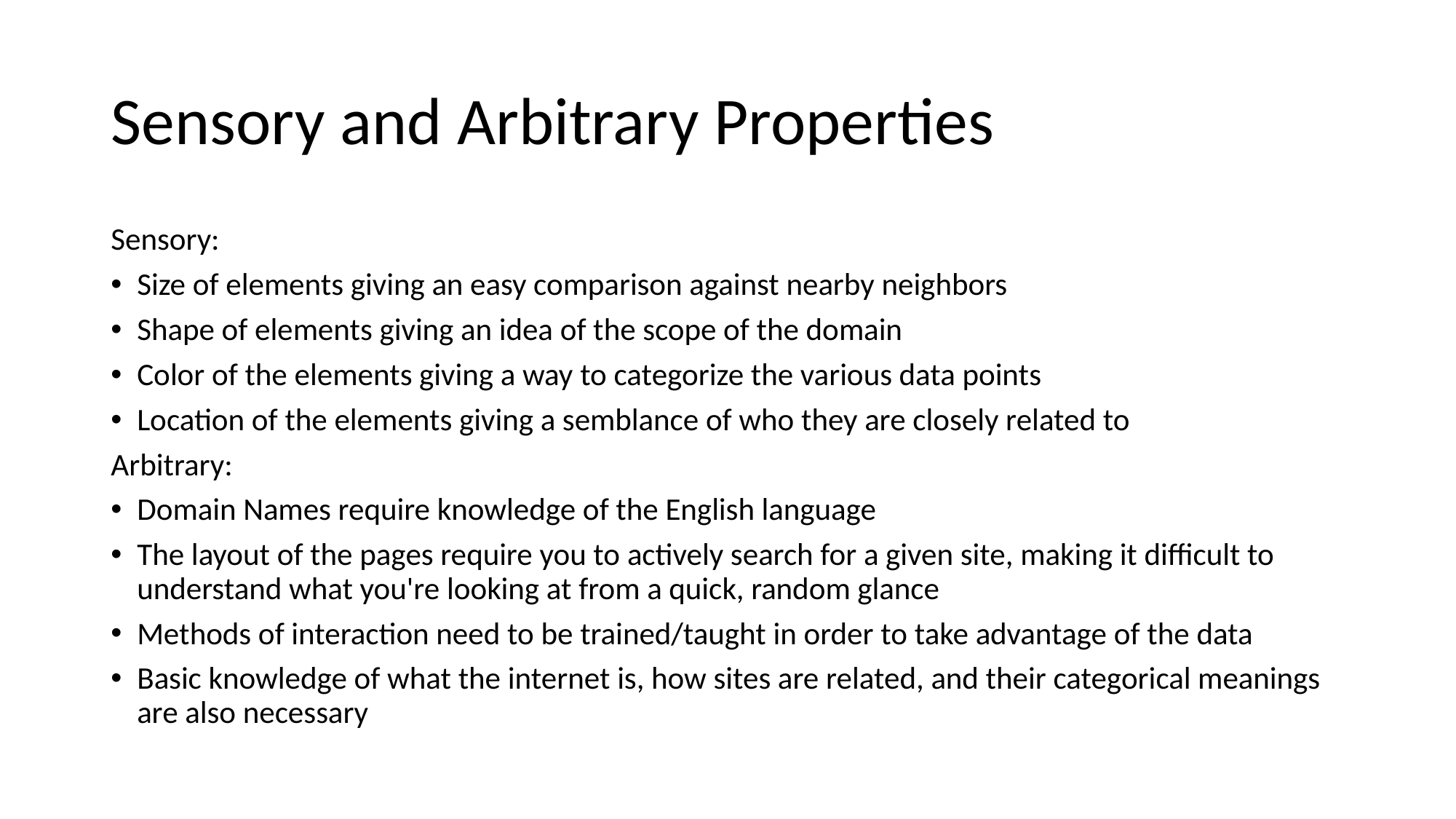

# Sensory and Arbitrary Properties
Sensory:
Size of elements giving an easy comparison against nearby neighbors
Shape of elements giving an idea of the scope of the domain
Color of the elements giving a way to categorize the various data points
Location of the elements giving a semblance of who they are closely related to
Arbitrary:
Domain Names require knowledge of the English language
The layout of the pages require you to actively search for a given site, making it difficult to understand what you're looking at from a quick, random glance
Methods of interaction need to be trained/taught in order to take advantage of the data
Basic knowledge of what the internet is, how sites are related, and their categorical meanings are also necessary